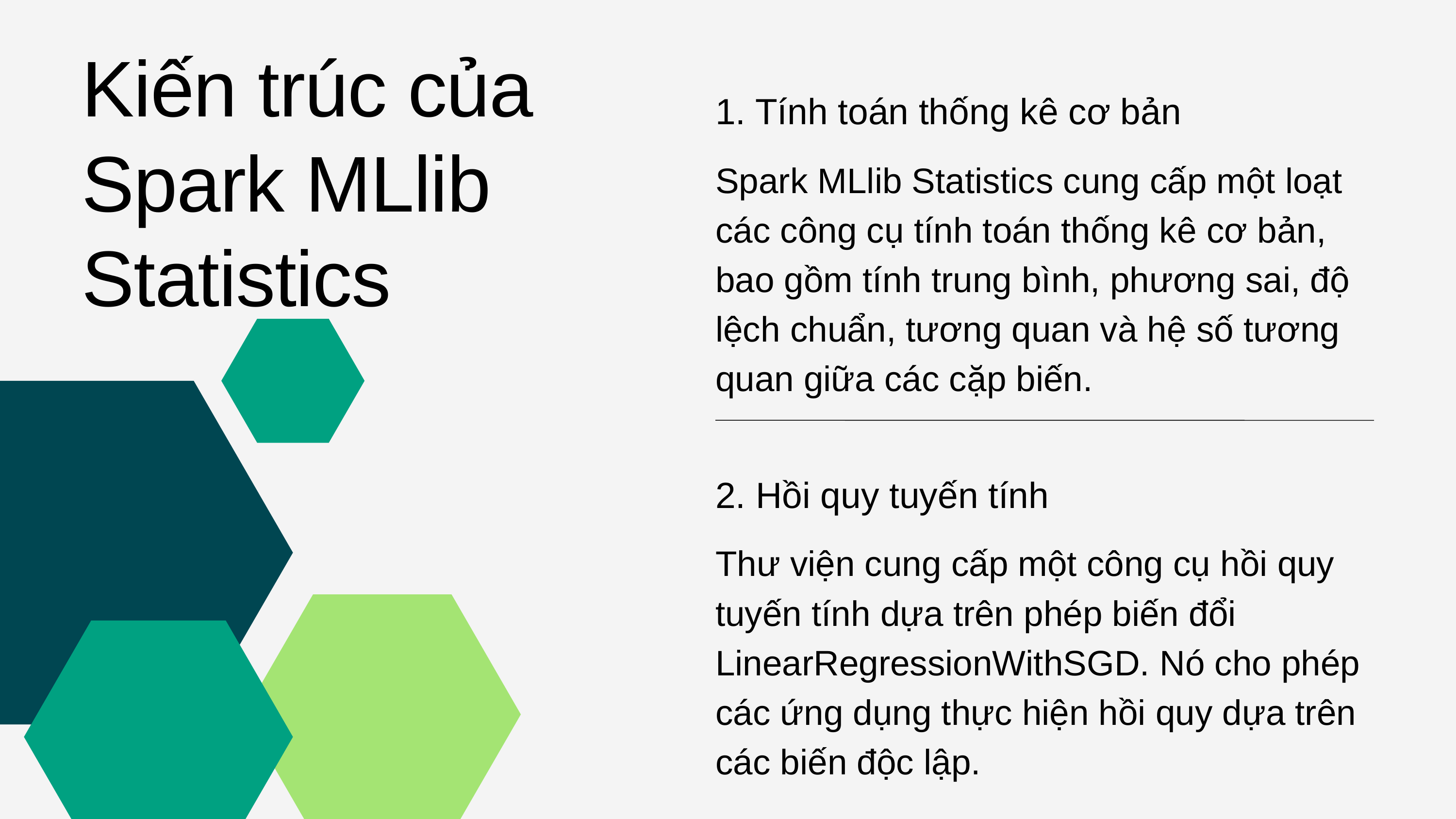

Kiến trúc của Spark MLlib Statistics
1. Tính toán thống kê cơ bản
Spark MLlib Statistics cung cấp một loạt các công cụ tính toán thống kê cơ bản, bao gồm tính trung bình, phương sai, độ lệch chuẩn, tương quan và hệ số tương quan giữa các cặp biến.

2. Hồi quy tuyến tính
Thư viện cung cấp một công cụ hồi quy tuyến tính dựa trên phép biến đổi LinearRegressionWithSGD. Nó cho phép các ứng dụng thực hiện hồi quy dựa trên các biến độc lập.